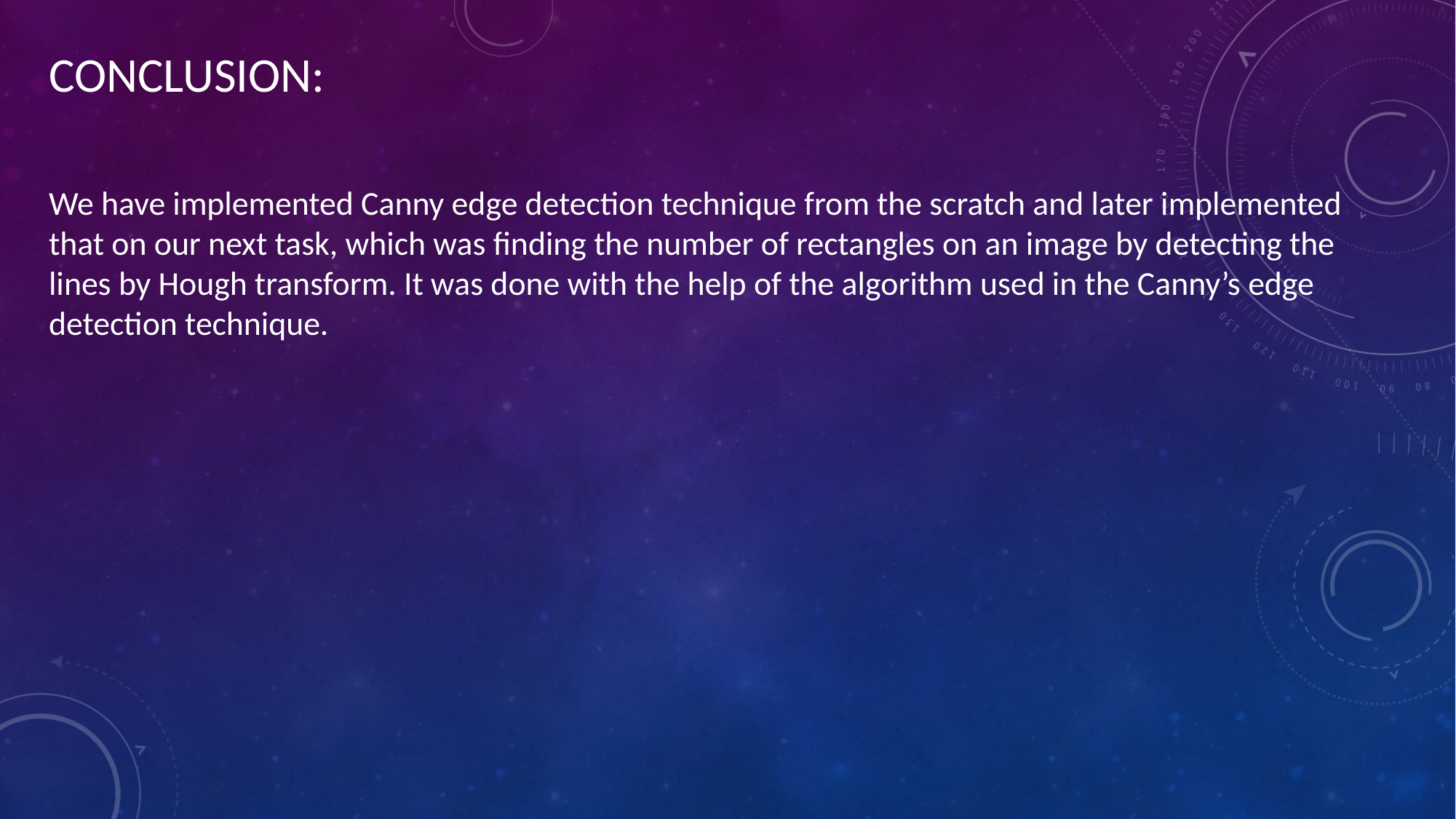

CONCLUSION:

We have implemented Canny edge detection technique from the scratch and later implemented that on our next task, which was finding the number of rectangles on an image by detecting the lines by Hough transform. It was done with the help of the algorithm used in the Canny’s edge detection technique.